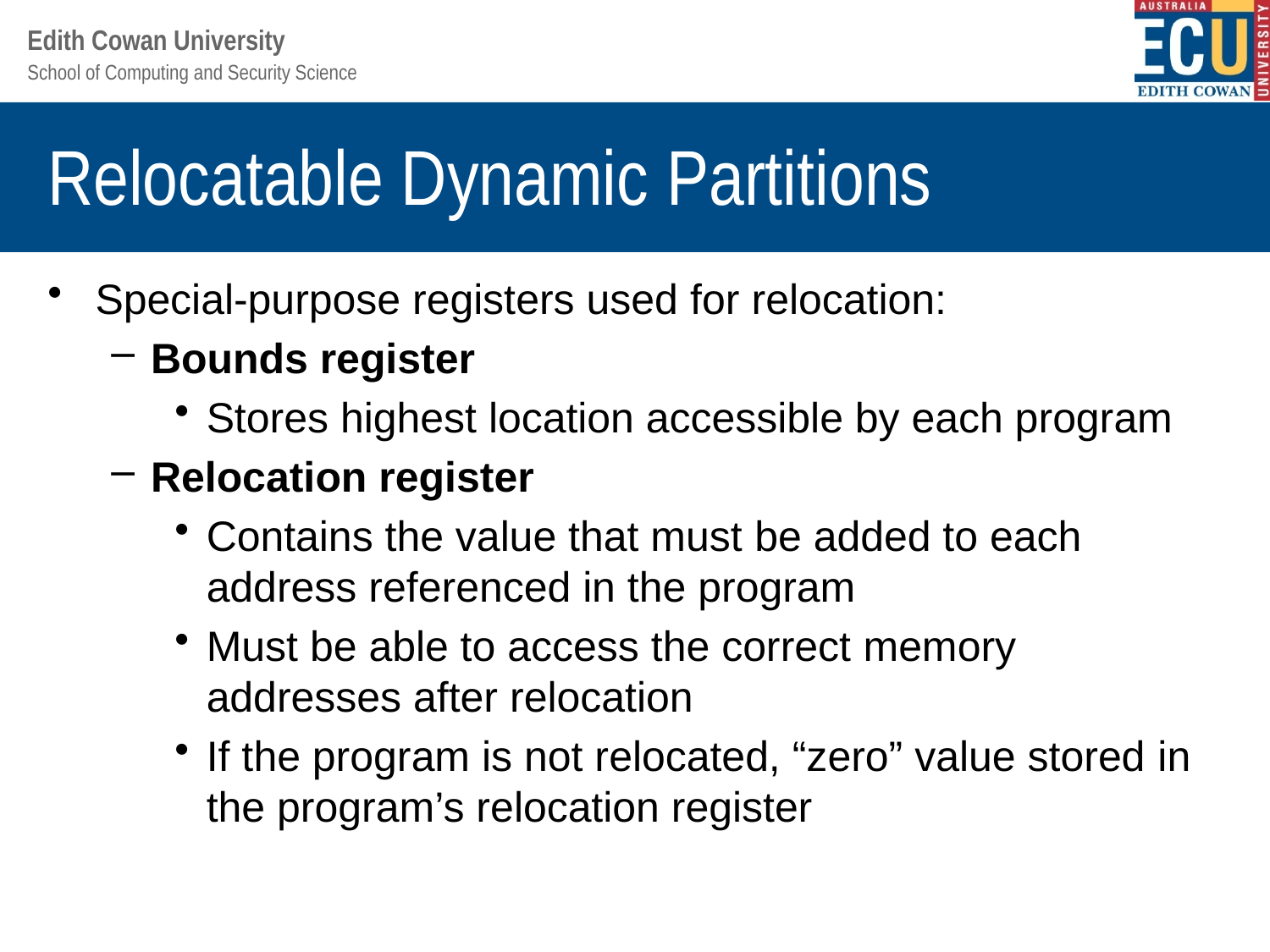

# Relocatable Dynamic Partitions
Special-purpose registers used for relocation:
Bounds register
Stores highest location accessible by each program
Relocation register
Contains the value that must be added to each address referenced in the program
Must be able to access the correct memory addresses after relocation
If the program is not relocated, “zero” value stored in the program’s relocation register
Understanding Operating Systems, Sixth Edition
44